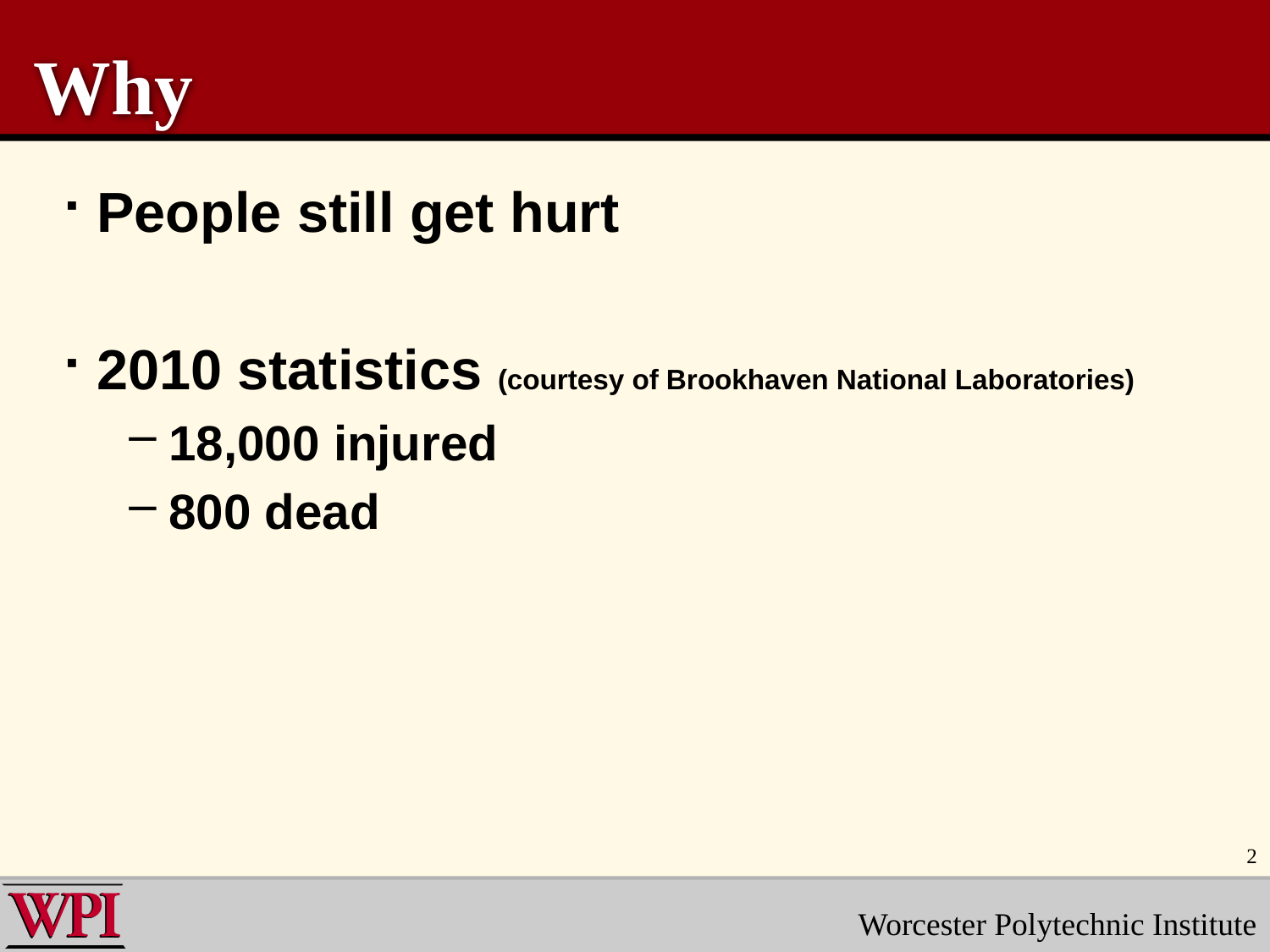

# Why
People still get hurt

2010 statistics (courtesy of Brookhaven National Laboratories)
18,000 injured
800 dead
2
Worcester Polytechnic Institute